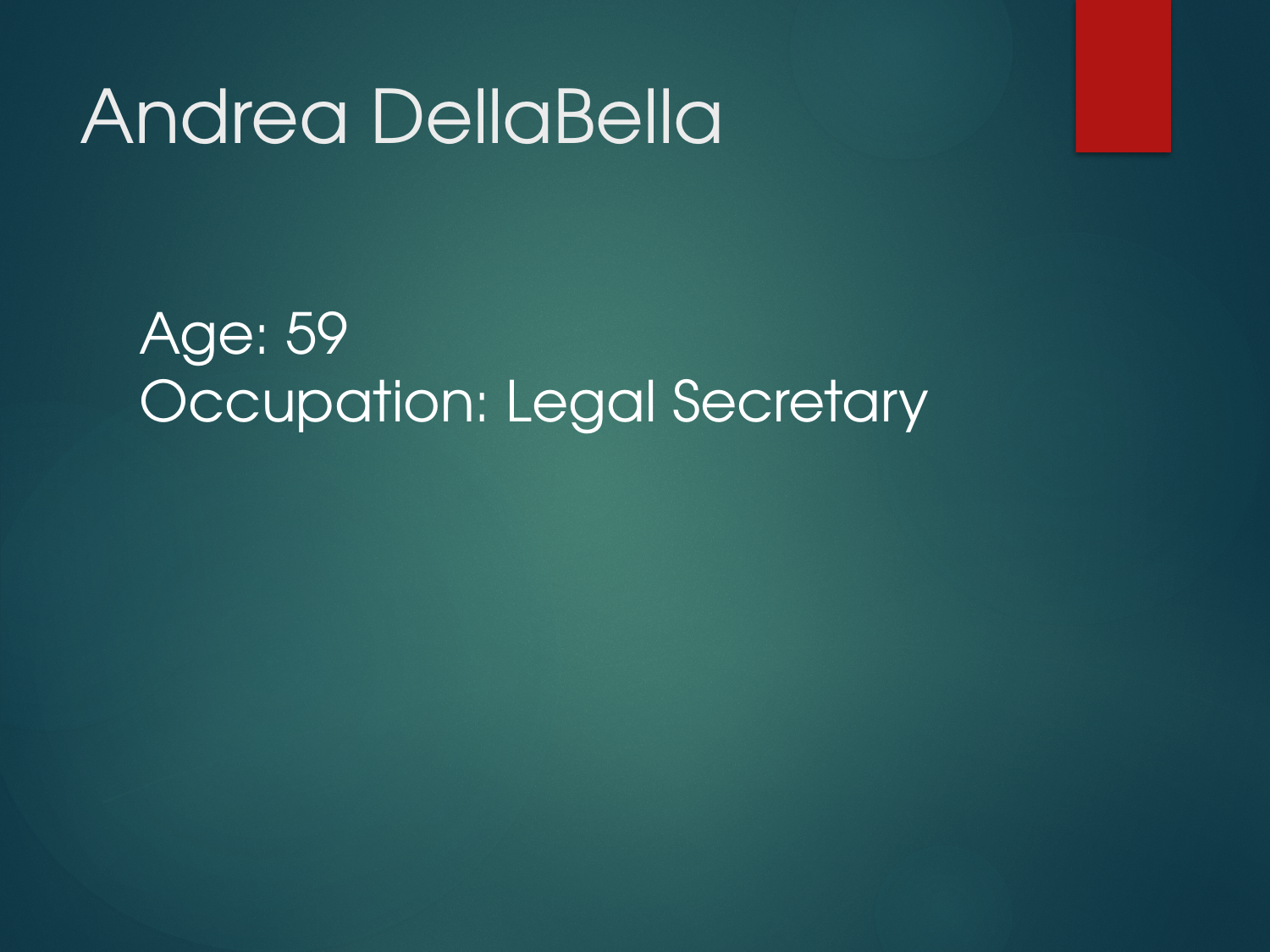

# Andrea DellaBella

Age: 59
Occupation: Legal Secretary